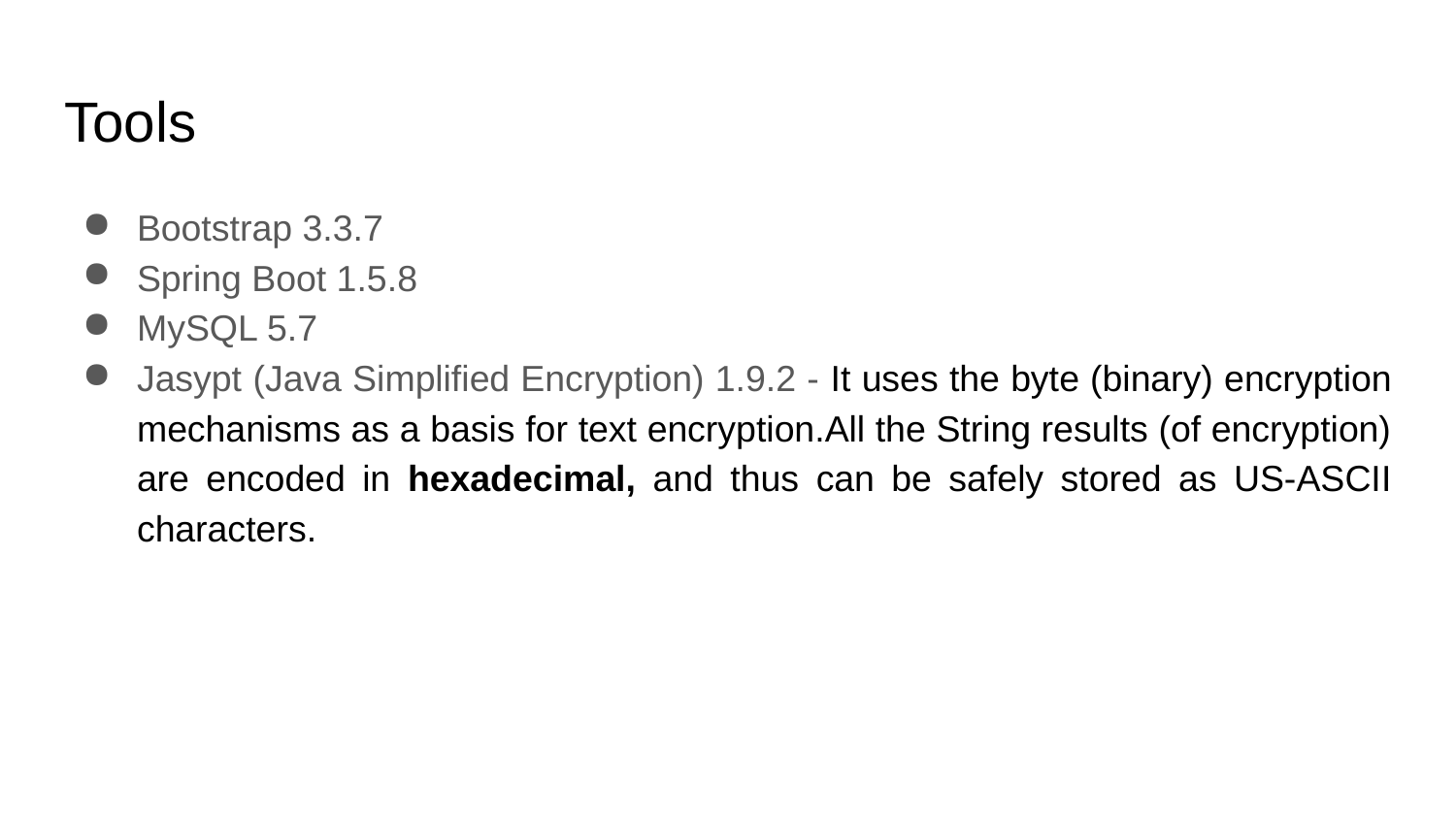

# Tools
Bootstrap 3.3.7
Spring Boot 1.5.8
MySQL 5.7
Jasypt (Java Simplified Encryption) 1.9.2 - It uses the byte (binary) encryption mechanisms as a basis for text encryption.All the String results (of encryption) are encoded in hexadecimal, and thus can be safely stored as US-ASCII characters.